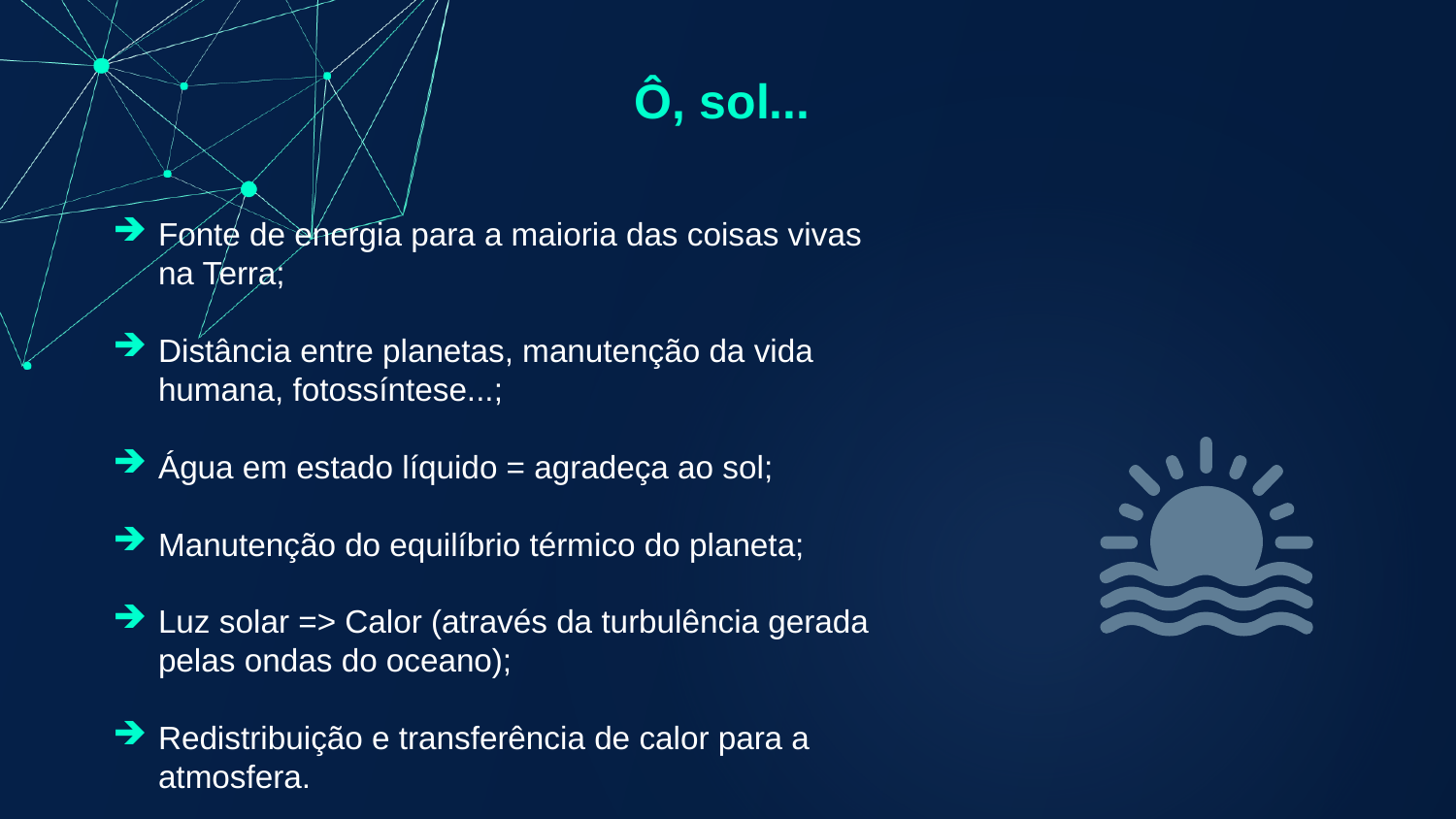

Ô, sol...
Fonte de energia para a maioria das coisas vivas na Terra;

Distância entre planetas, manutenção da vida humana, fotossíntese...;

Água em estado líquido = agradeça ao sol;

Manutenção do equilíbrio térmico do planeta;

Luz solar => Calor (através da turbulência gerada pelas ondas do oceano);

Redistribuição e transferência de calor para a atmosfera.